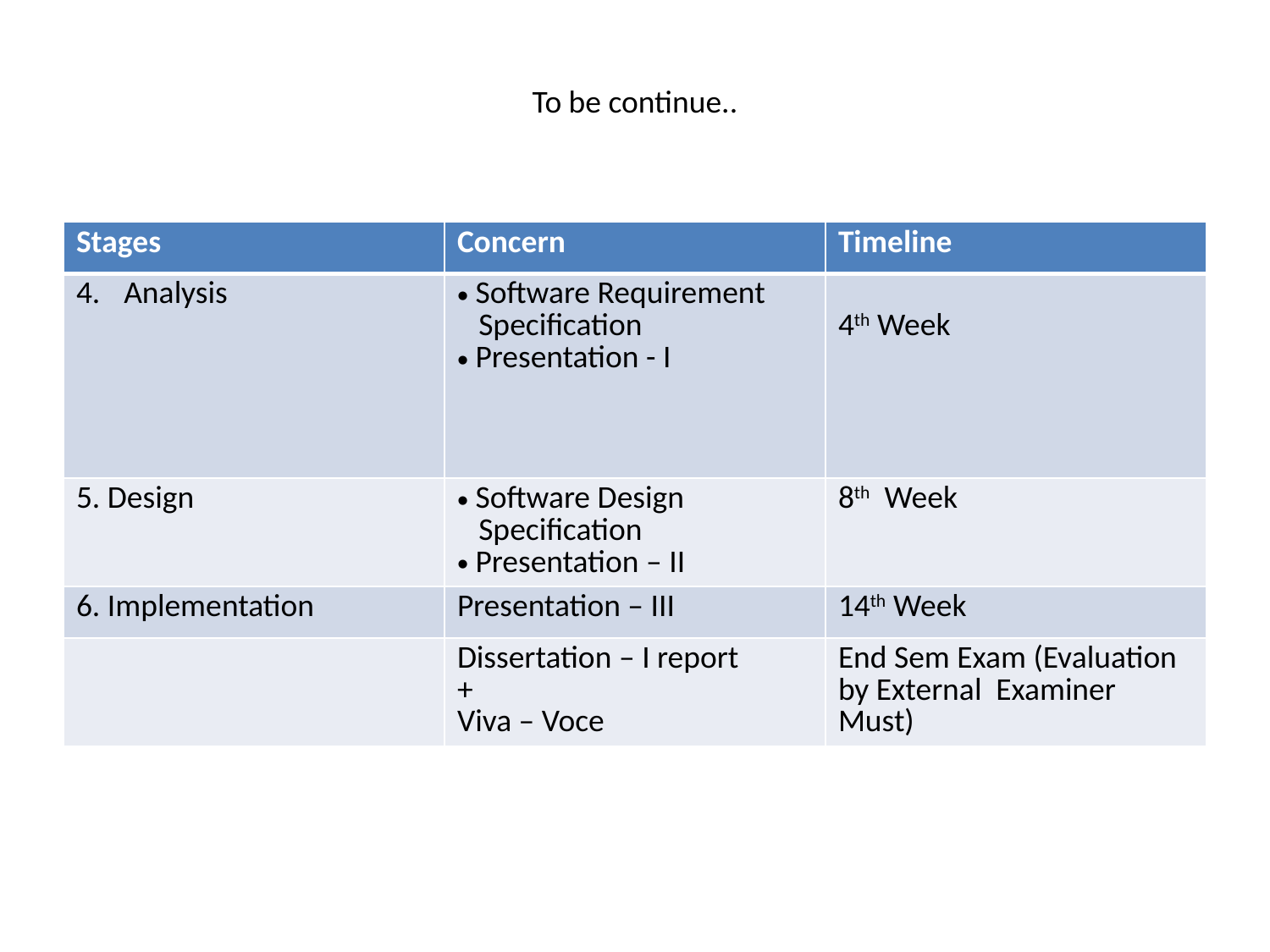

# To be continue..
| Stages | Concern | Timeline |
| --- | --- | --- |
| Analysis | Software Requirement Specification Presentation - I | 4th Week |
| 5. Design | Software Design Specification Presentation – II | 8th Week |
| 6. Implementation | Presentation – III | 14th Week |
|  | Dissertation – I report + Viva – Voce | End Sem Exam (Evaluation by External Examiner Must) |